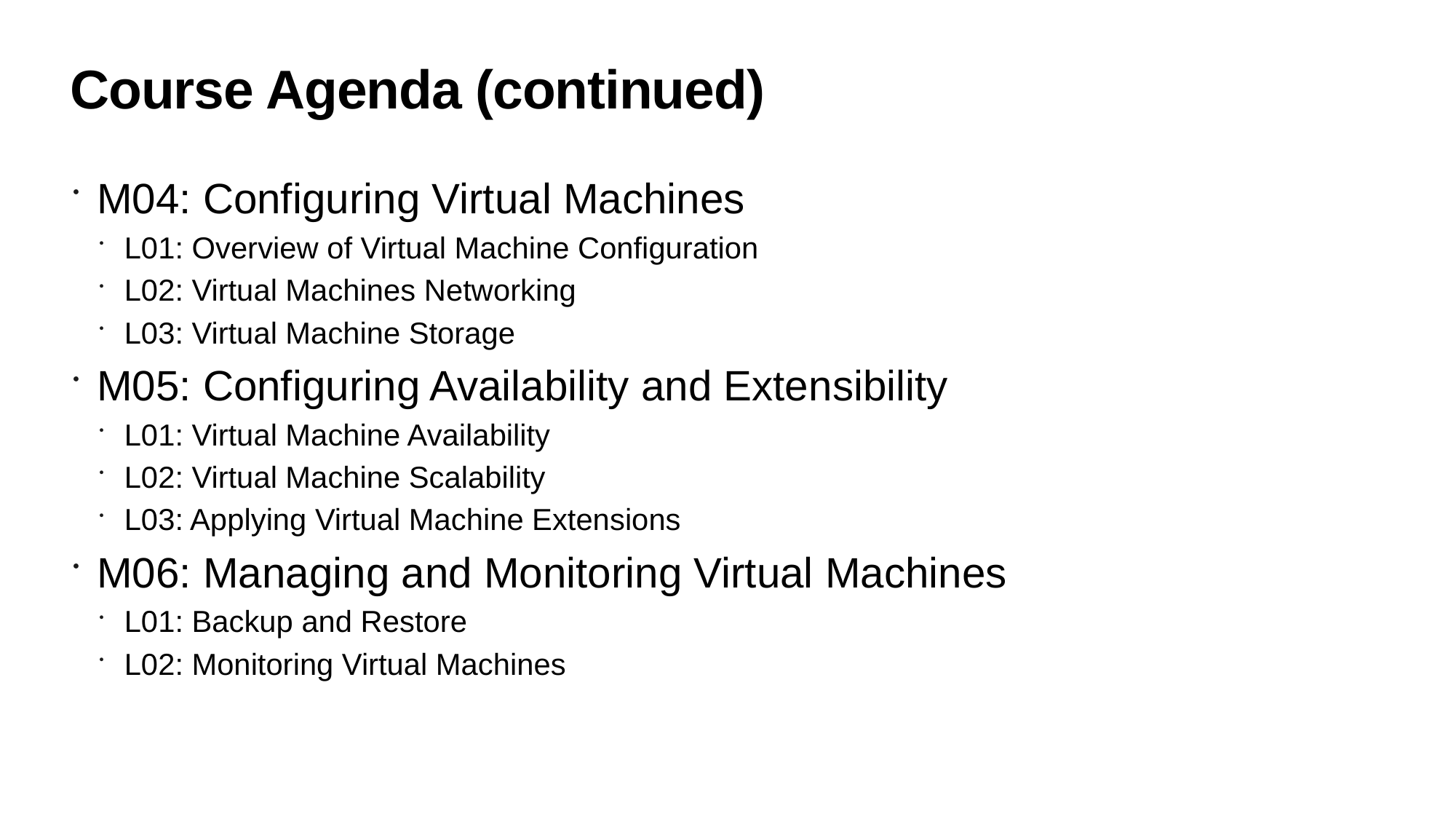

# Course Agenda (continued)
M04: Configuring Virtual Machines
L01: Overview of Virtual Machine Configuration
L02: Virtual Machines Networking
L03: Virtual Machine Storage
M05: Configuring Availability and Extensibility
L01: Virtual Machine Availability
L02: Virtual Machine Scalability
L03: Applying Virtual Machine Extensions
M06: Managing and Monitoring Virtual Machines
L01: Backup and Restore
L02: Monitoring Virtual Machines